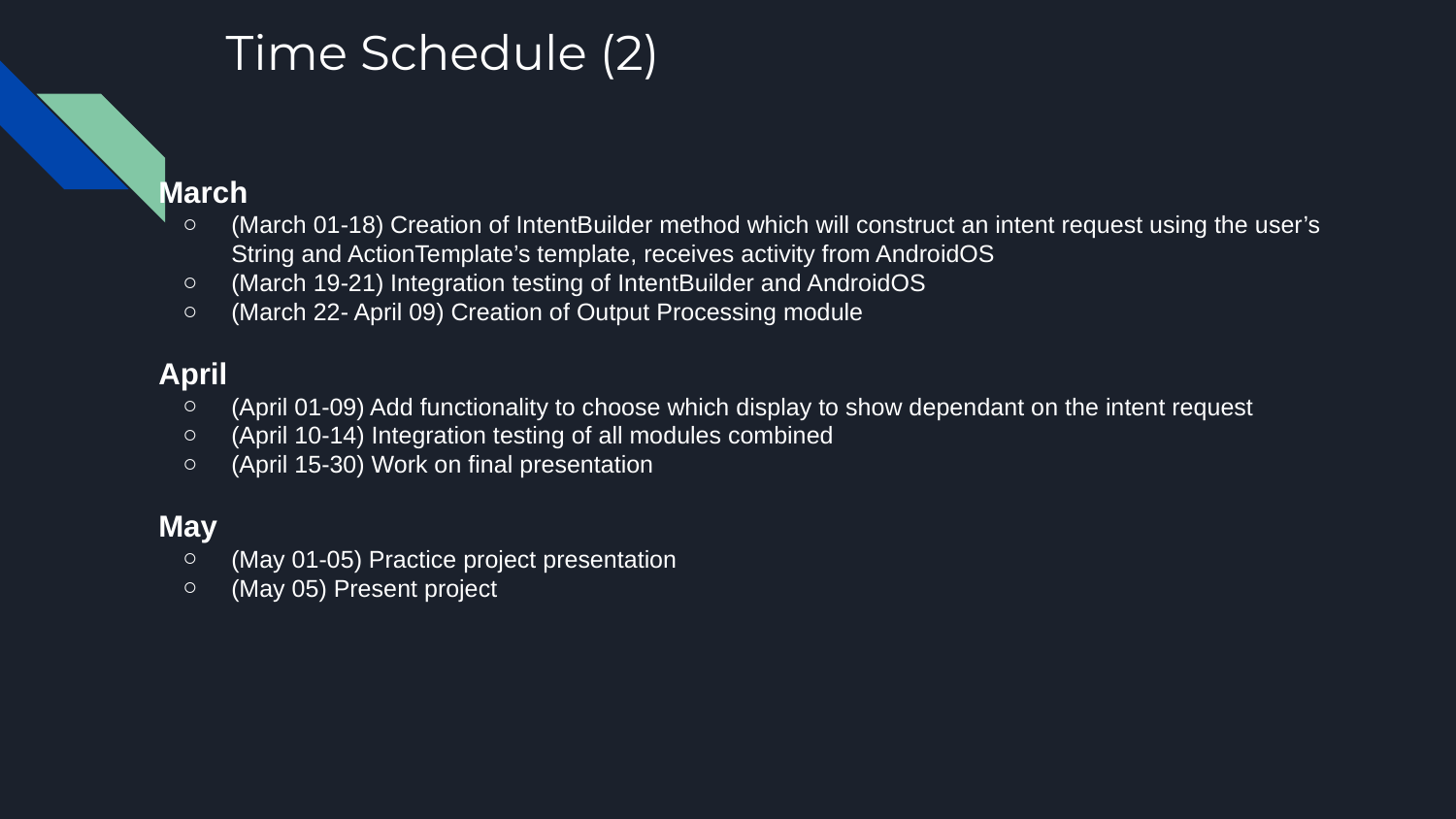

# Time Schedule (2)
March
(March 01-18) Creation of IntentBuilder method which will construct an intent request using the user’s String and ActionTemplate’s template, receives activity from AndroidOS
(March 19-21) Integration testing of IntentBuilder and AndroidOS
(March 22- April 09) Creation of Output Processing module

April
(April 01-09) Add functionality to choose which display to show dependant on the intent request
(April 10-14) Integration testing of all modules combined
(April 15-30) Work on final presentation

May
(May 01-05) Practice project presentation
(May 05) Present project